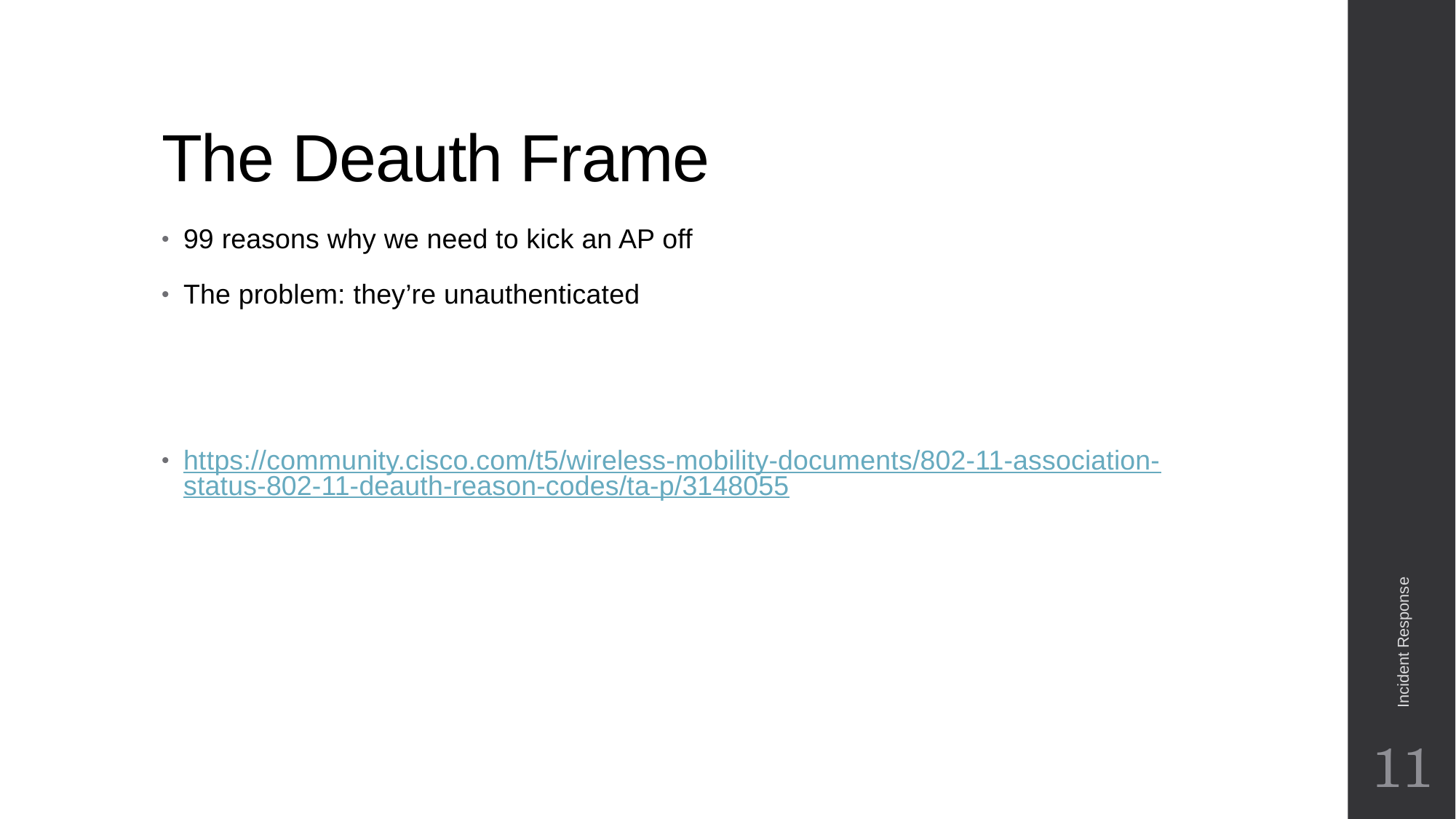

# The Deauth Frame
99 reasons why we need to kick an AP off
The problem: they’re unauthenticated

https://community.cisco.com/t5/wireless-mobility-documents/802-11-association-status-802-11-deauth-reason-codes/ta-p/3148055

Incident Response
11